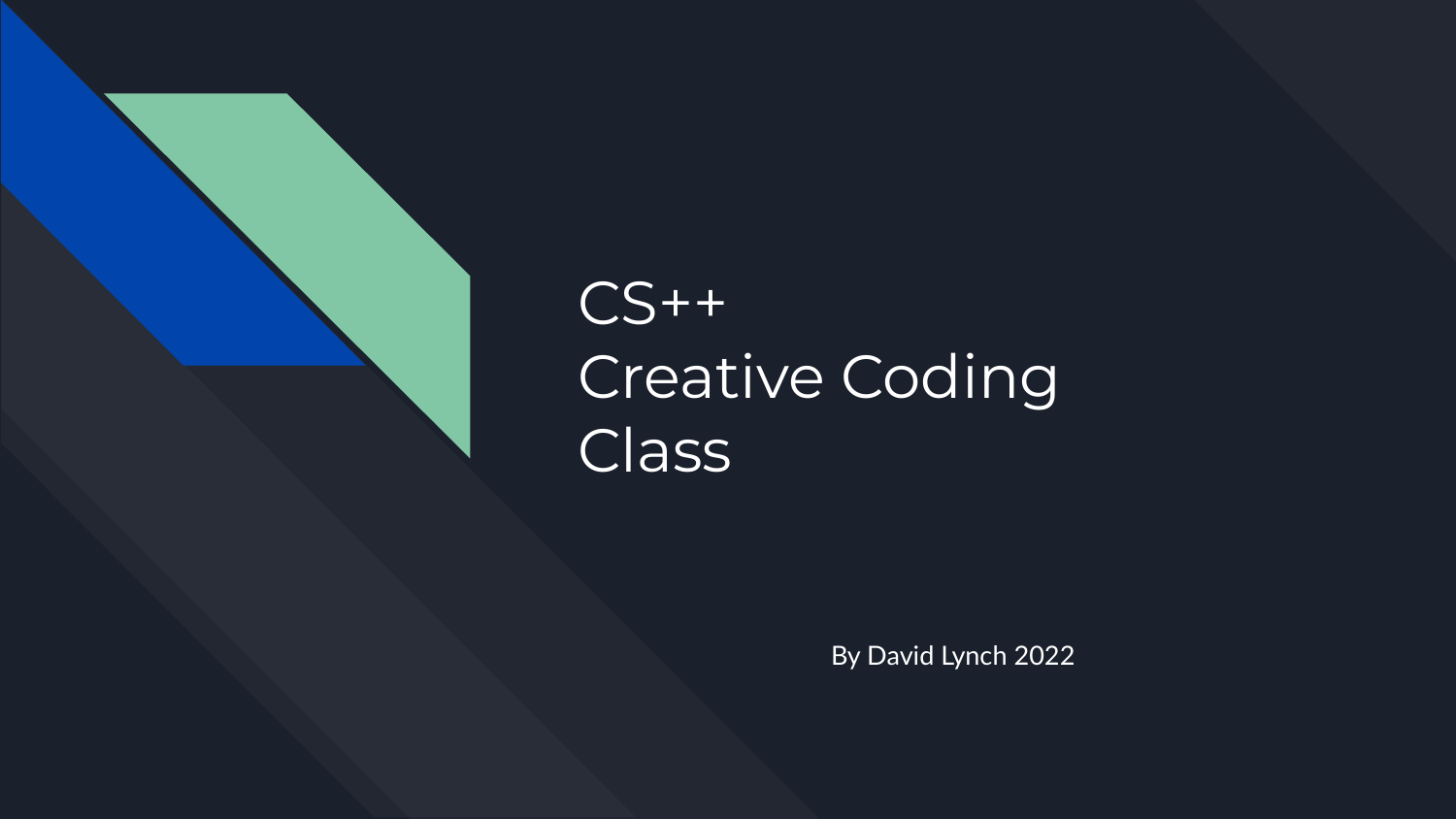

# CS++
Creative Coding
Class
 By David Lynch 2022